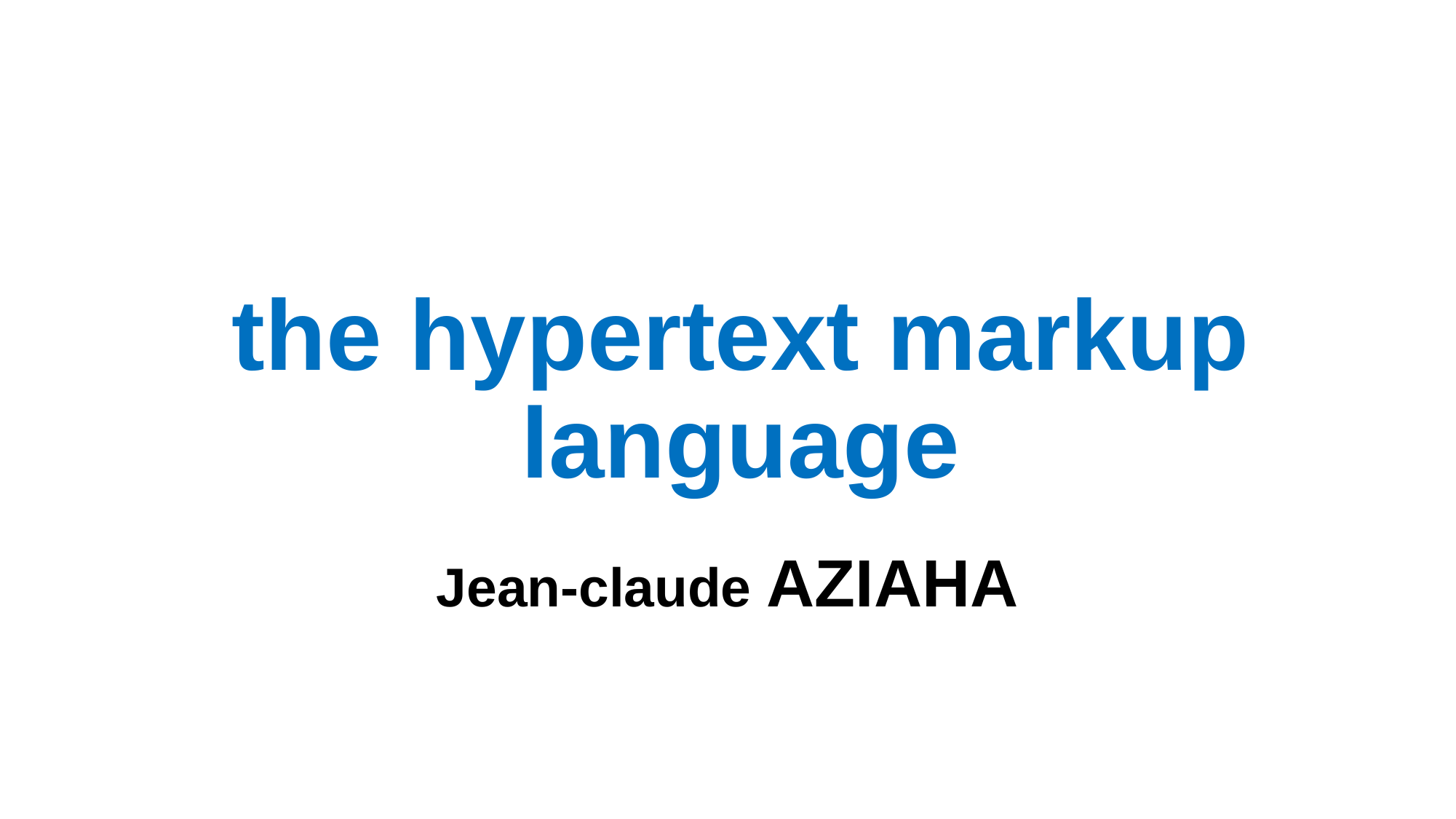

# the hypertext markup language

Jean-claude AZIAHA